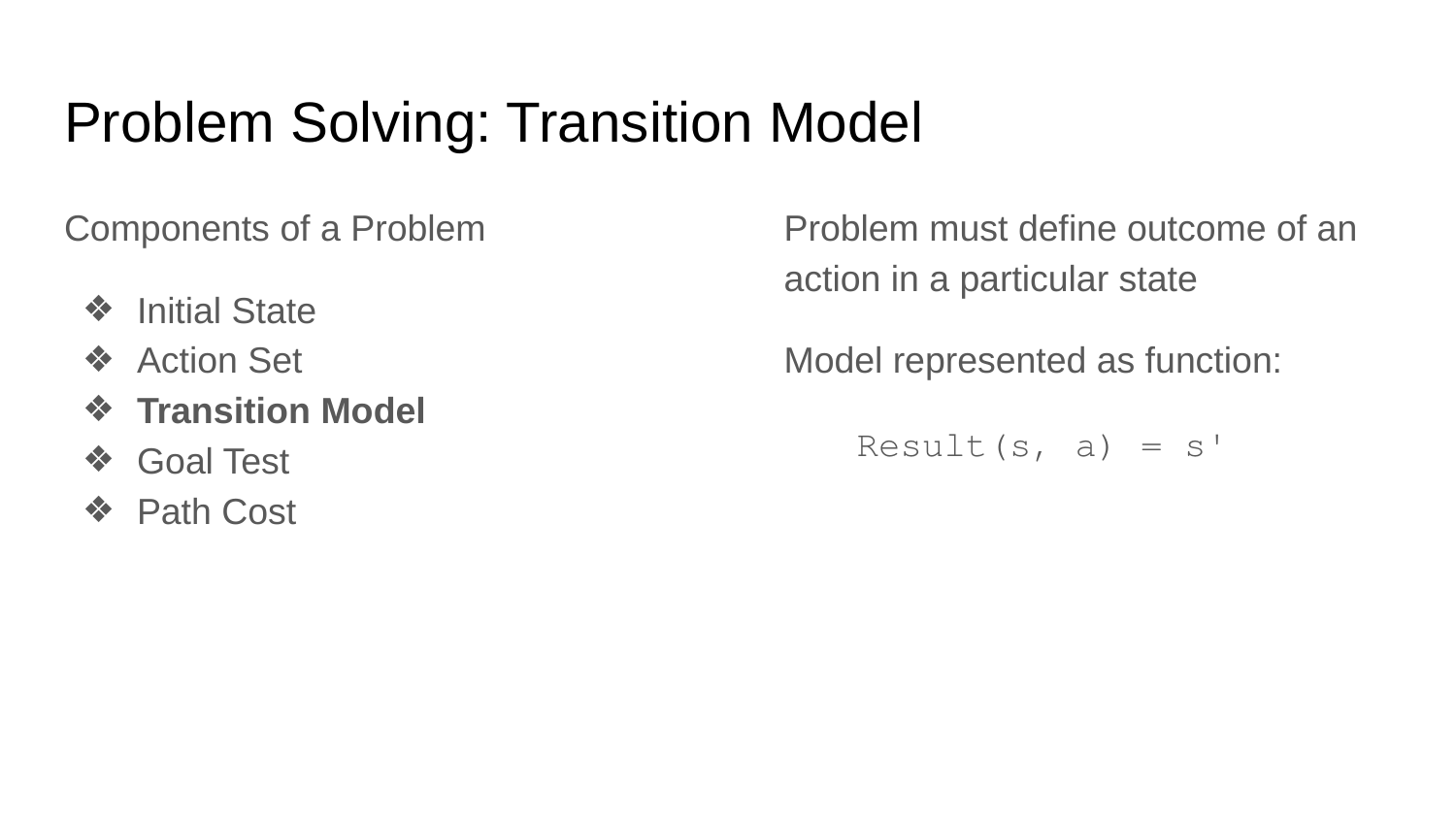

# Problem Solving: Transition Model
Components of a Problem
Initial State
Action Set
Transition Model
Goal Test
Path Cost
Problem must define outcome of an action in a particular state
Model represented as function:
Result(s, a) = s'